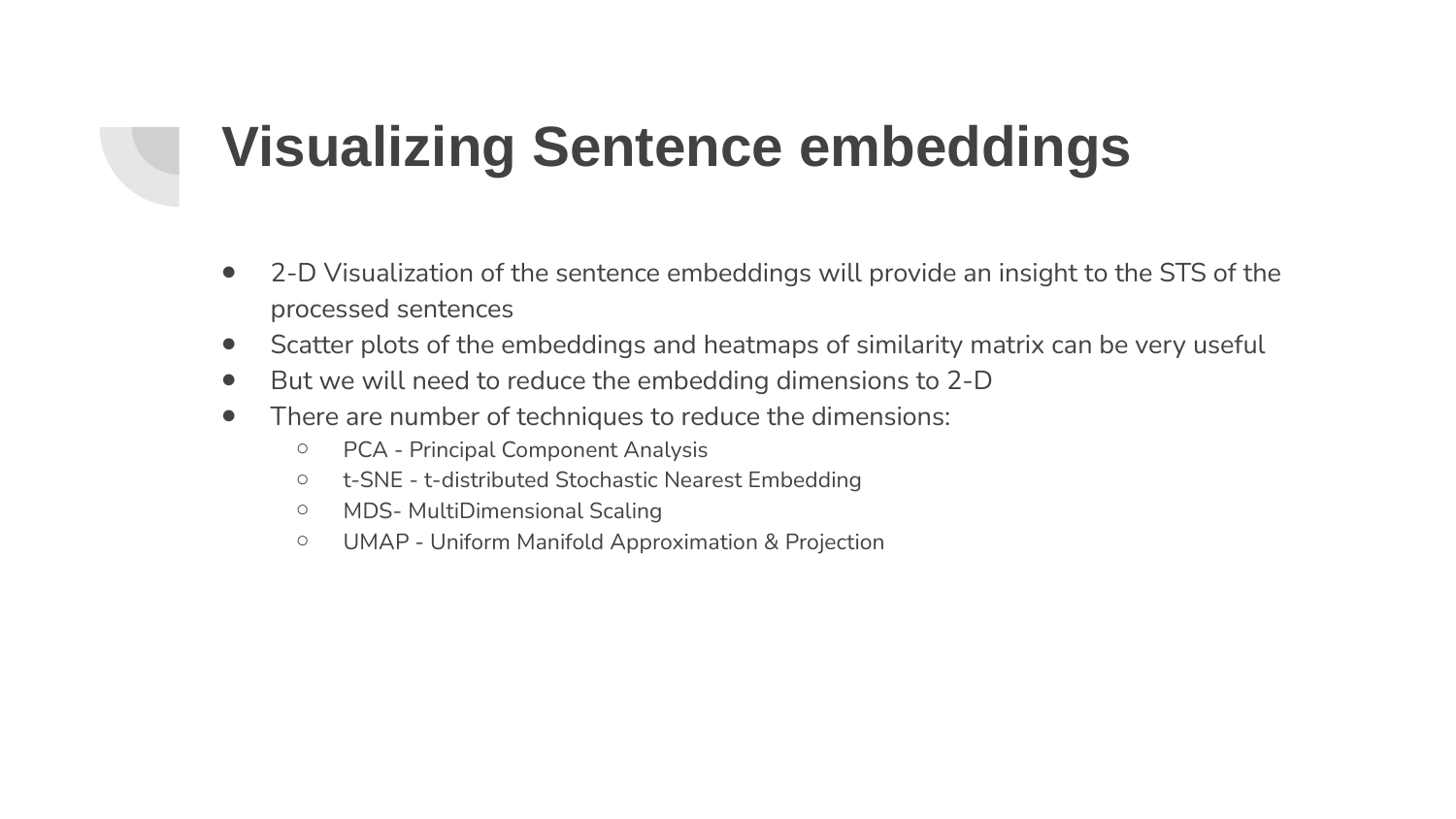

# Visualizing Sentence embeddings
2-D Visualization of the sentence embeddings will provide an insight to the STS of the processed sentences
Scatter plots of the embeddings and heatmaps of similarity matrix can be very useful
But we will need to reduce the embedding dimensions to 2-D
There are number of techniques to reduce the dimensions:
PCA - Principal Component Analysis
t-SNE - t-distributed Stochastic Nearest Embedding
MDS- MultiDimensional Scaling
UMAP - Uniform Manifold Approximation & Projection